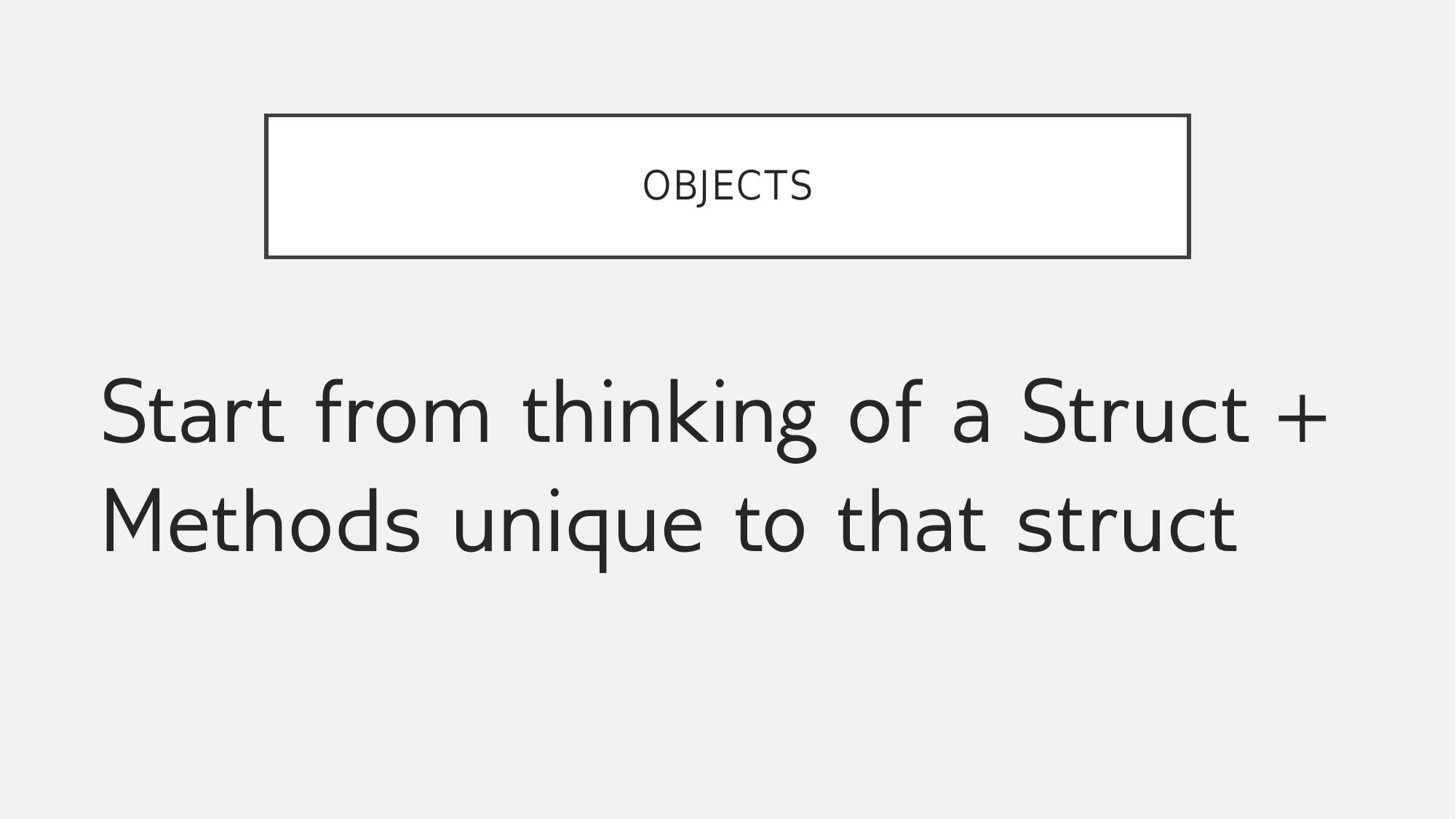

# Objects
Start from thinking of a Struct + Methods unique to that struct